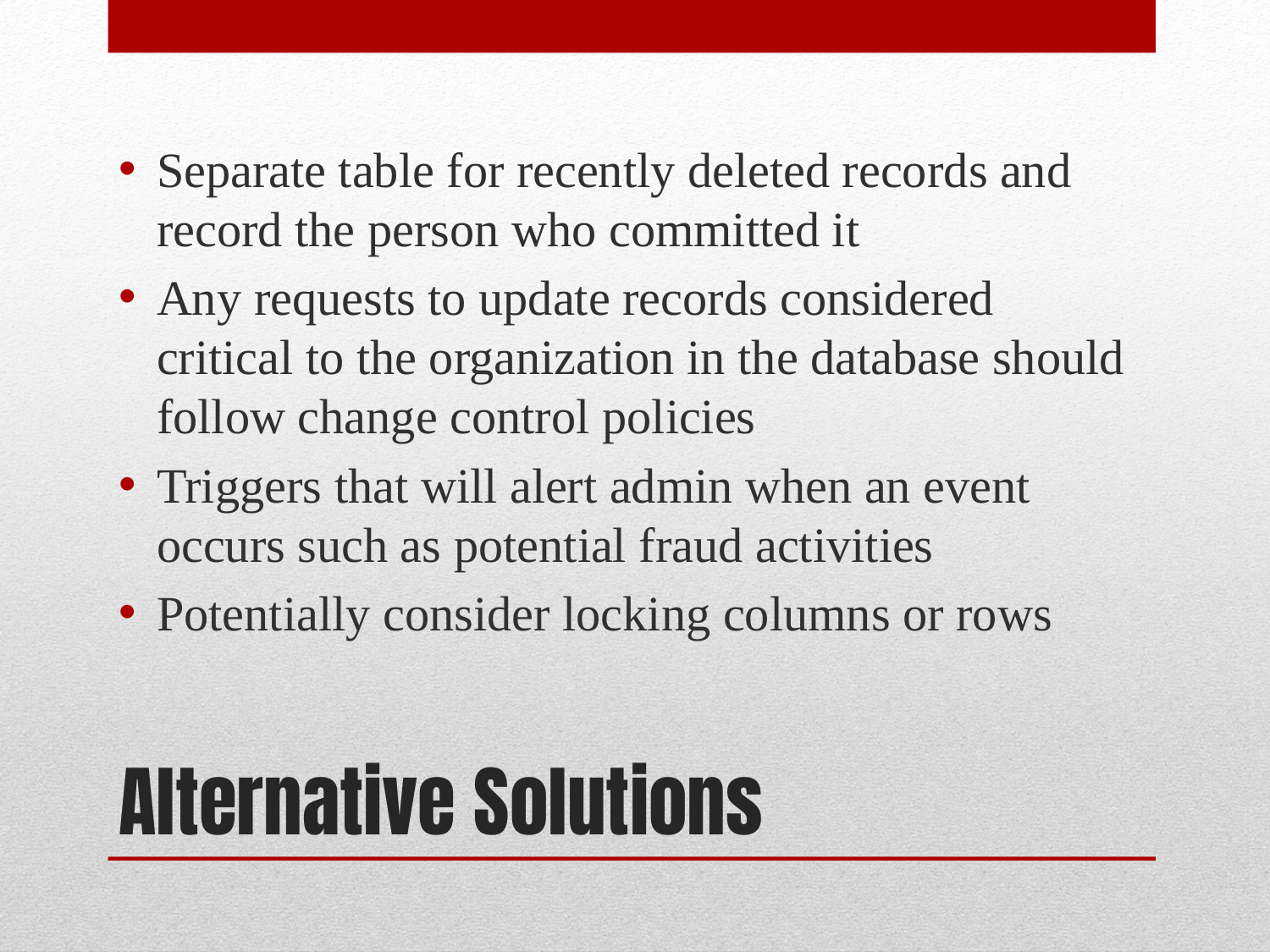

Separate table for recently deleted records and record the person who committed it
Any requests to update records considered critical to the organization in the database should follow change control policies
Triggers that will alert admin when an event occurs such as potential fraud activities
Potentially consider locking columns or rows
# Alternative Solutions